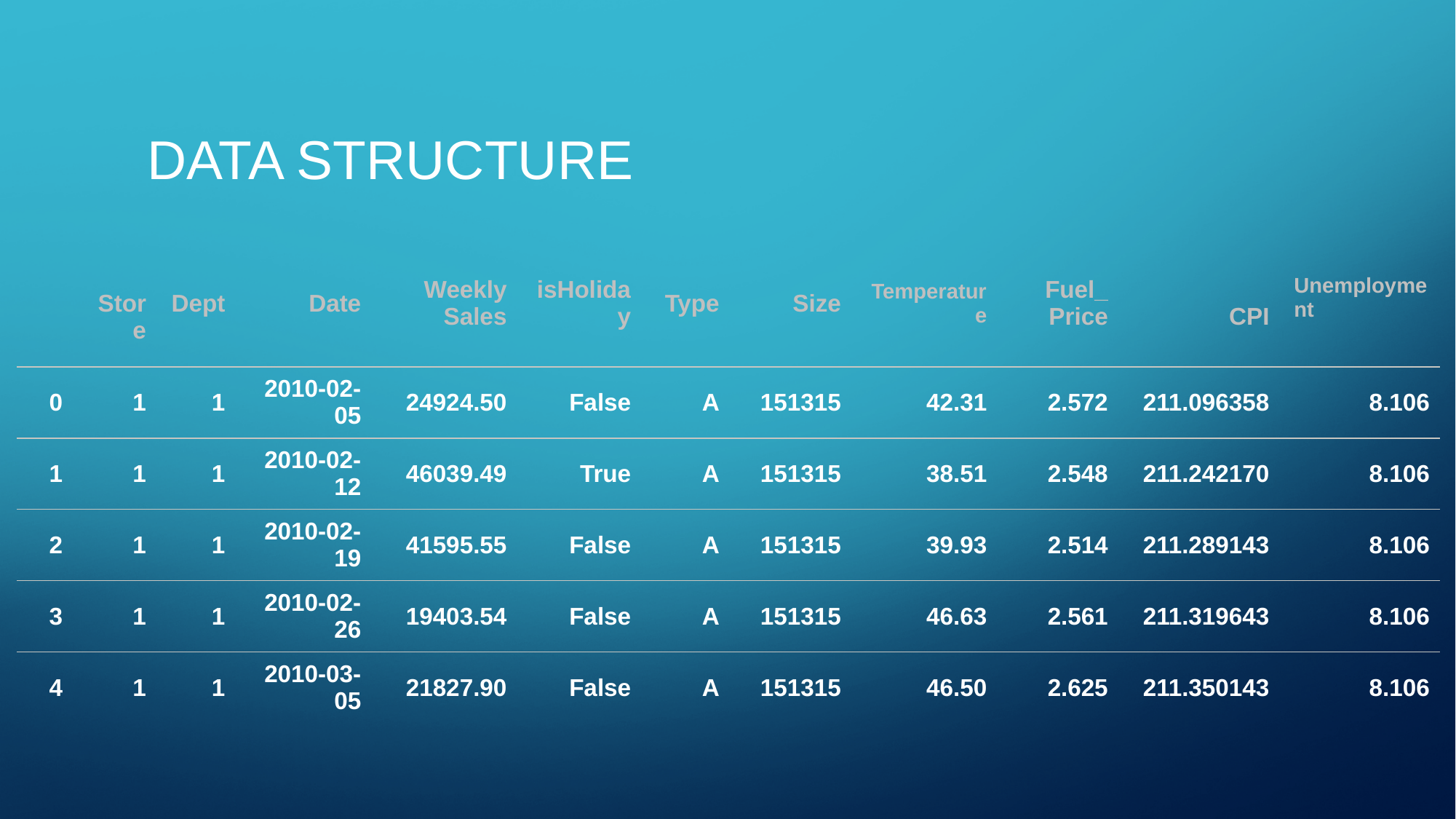

# Data structure
|  | Store | Dept | Date | Weekly Sales | isHoliday | Type | Size | Temperature | Fuel\_ Price | CPI | Unemployment |
| --- | --- | --- | --- | --- | --- | --- | --- | --- | --- | --- | --- |
| 0 | 1 | 1 | 2010-02-05 | 24924.50 | False | A | 151315 | 42.31 | 2.572 | 211.096358 | 8.106 |
| 1 | 1 | 1 | 2010-02-12 | 46039.49 | True | A | 151315 | 38.51 | 2.548 | 211.242170 | 8.106 |
| 2 | 1 | 1 | 2010-02-19 | 41595.55 | False | A | 151315 | 39.93 | 2.514 | 211.289143 | 8.106 |
| 3 | 1 | 1 | 2010-02-26 | 19403.54 | False | A | 151315 | 46.63 | 2.561 | 211.319643 | 8.106 |
| 4 | 1 | 1 | 2010-03-05 | 21827.90 | False | A | 151315 | 46.50 | 2.625 | 211.350143 | 8.106 |